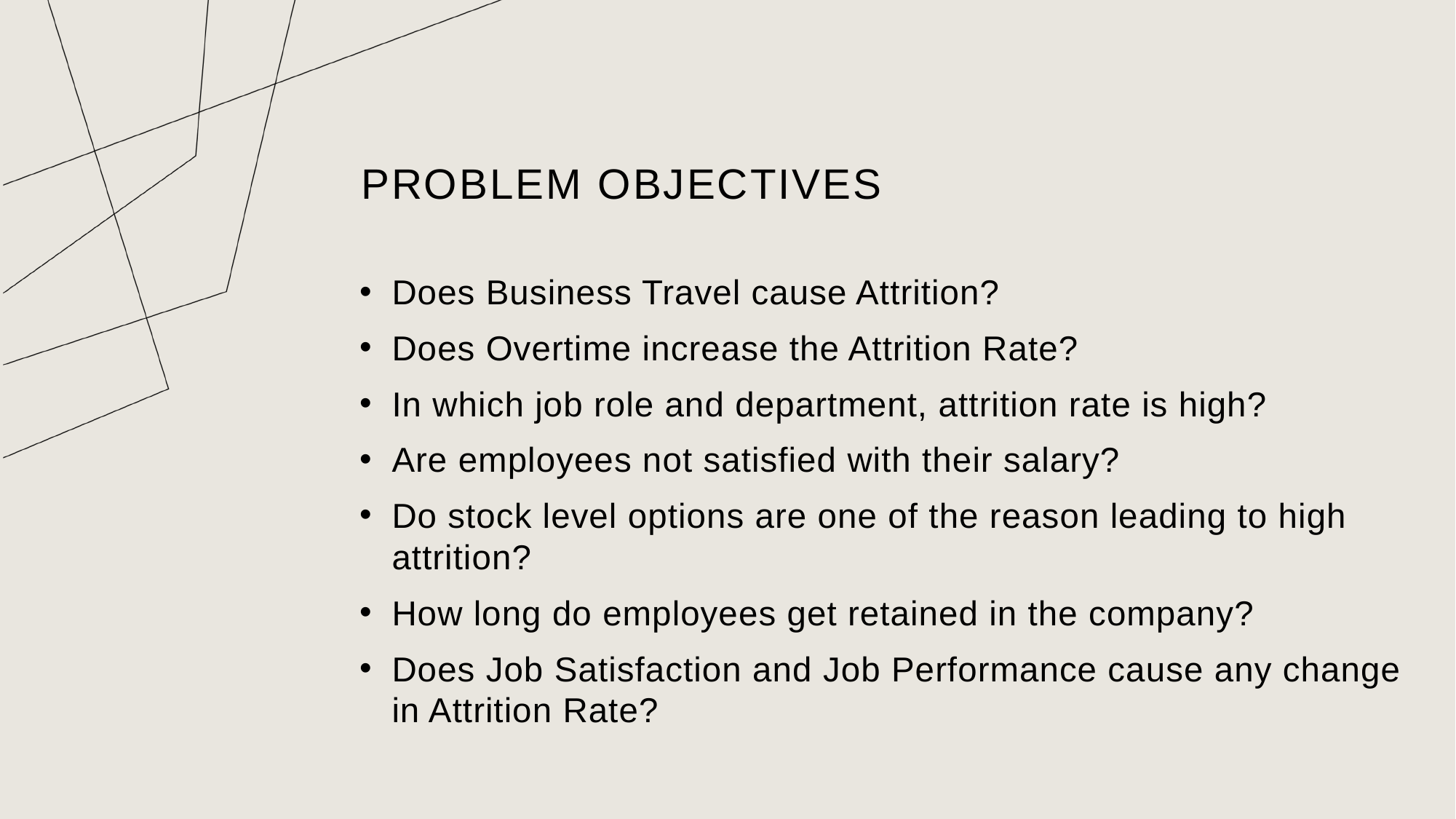

# Problem objectives
Does Business Travel cause Attrition?
Does Overtime increase the Attrition Rate?
In which job role and department, attrition rate is high?
Are employees not satisfied with their salary?
Do stock level options are one of the reason leading to high attrition?
How long do employees get retained in the company?
Does Job Satisfaction and Job Performance cause any change in Attrition Rate?